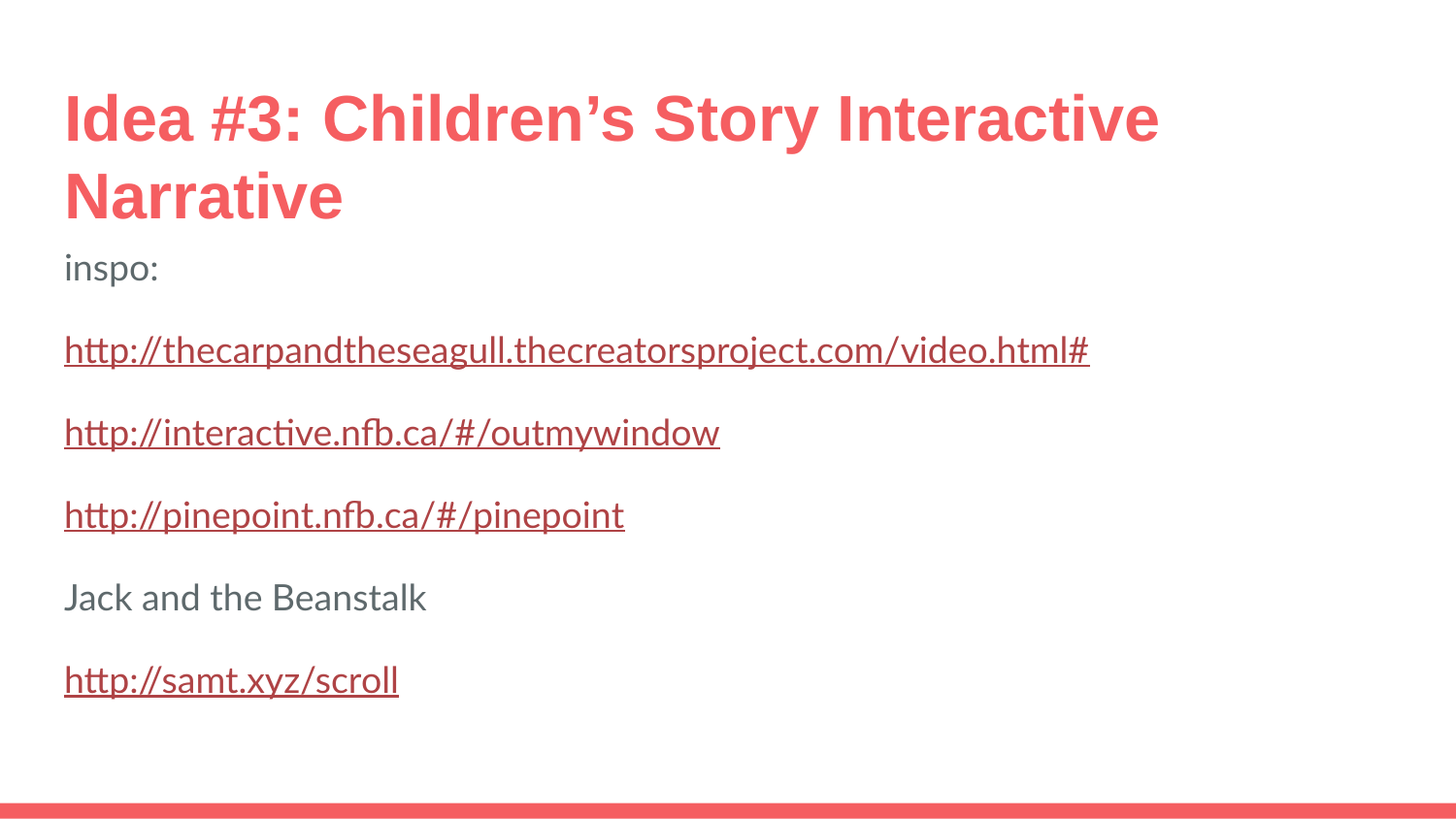

# Idea #3: Children’s Story Interactive Narrative
inspo:
http://thecarpandtheseagull.thecreatorsproject.com/video.html#
http://interactive.nfb.ca/#/outmywindow
http://pinepoint.nfb.ca/#/pinepoint
Jack and the Beanstalk
http://samt.xyz/scroll